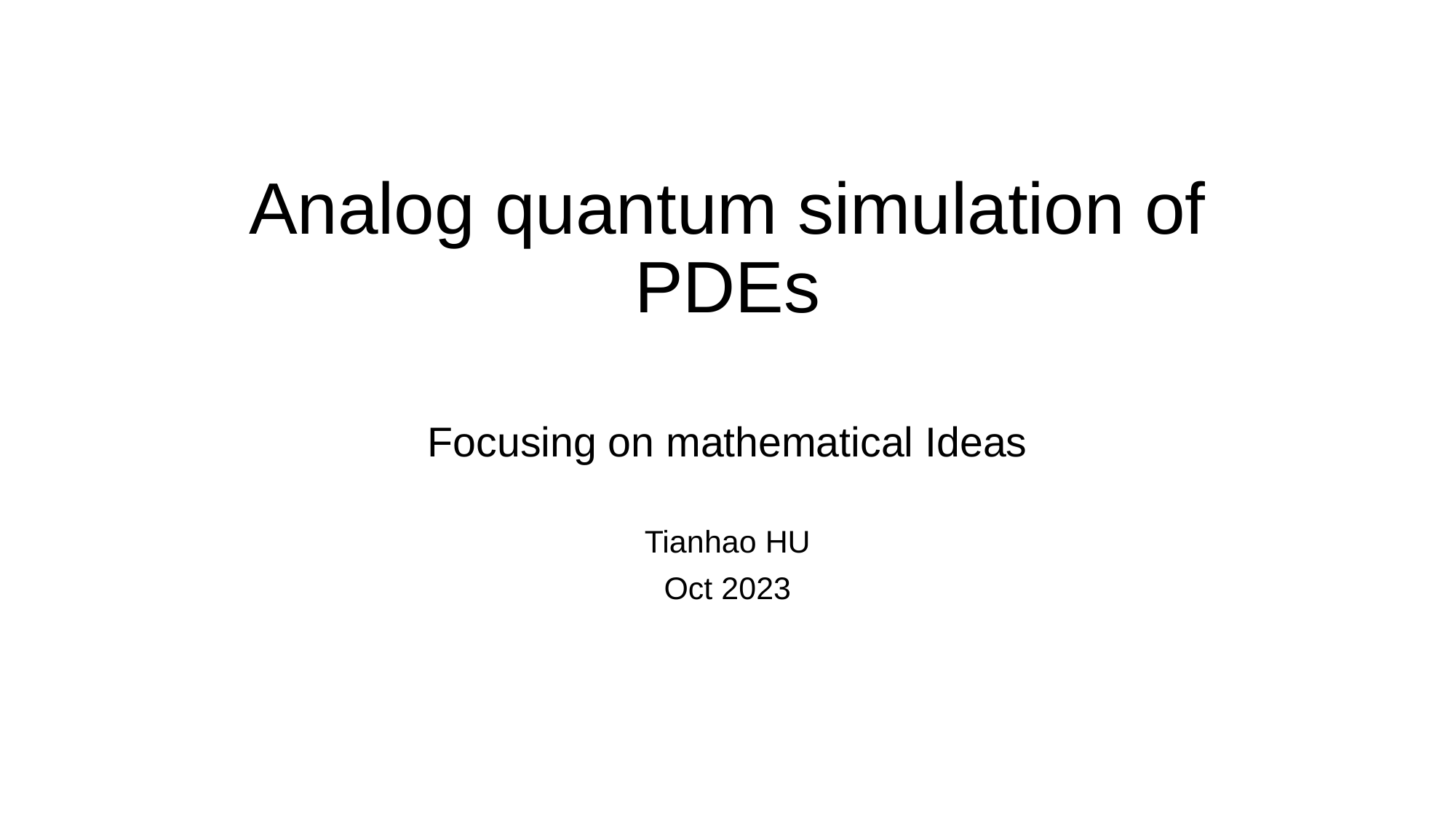

# Analog quantum simulation of PDEs
Focusing on mathematical Ideas

Tianhao HU
Oct 2023